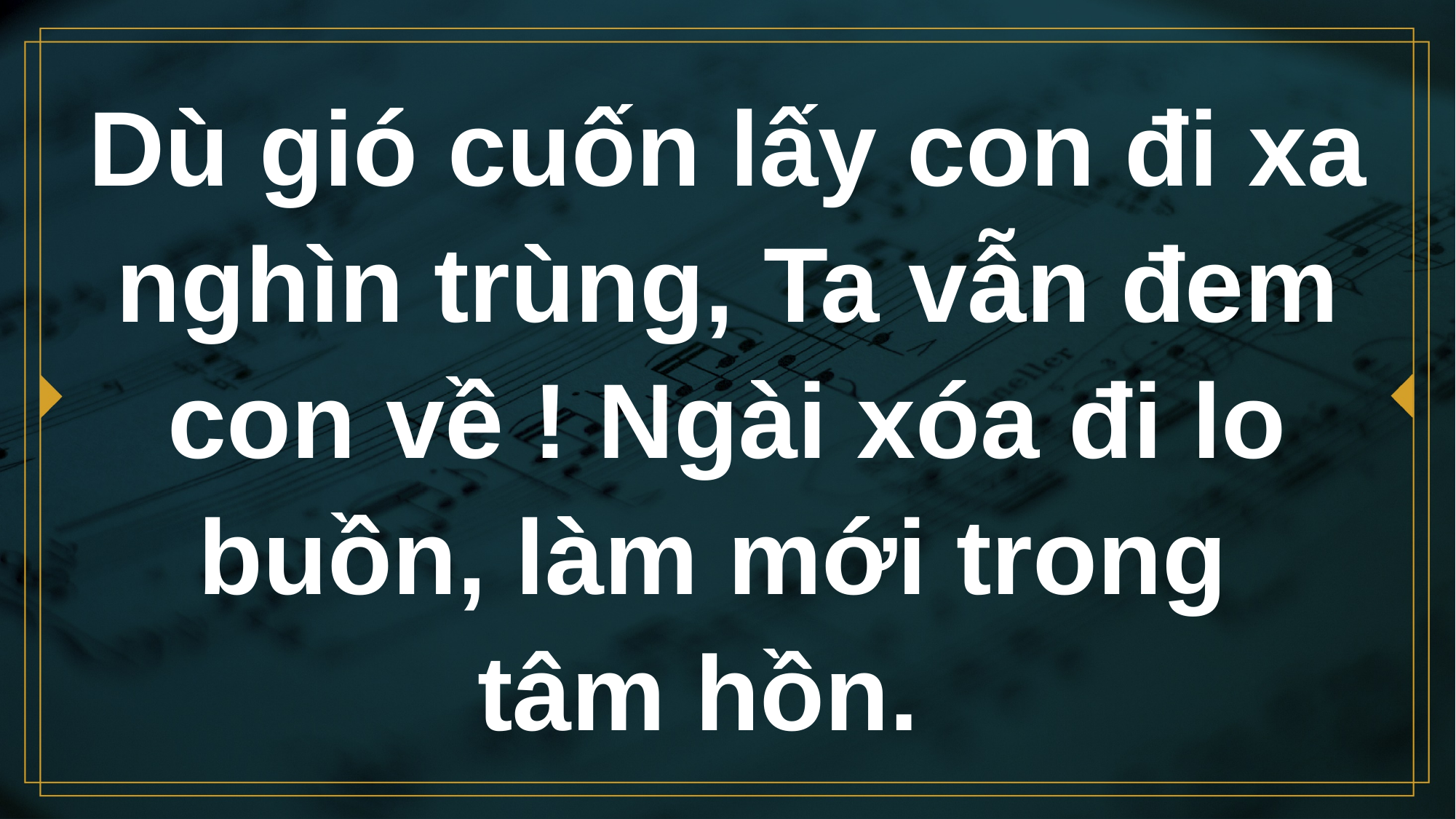

# Dù gió cuốn lấy con đi xa nghìn trùng, Ta vẫn đem con về ! Ngài xóa đi lo buồn, làm mới trong tâm hồn.